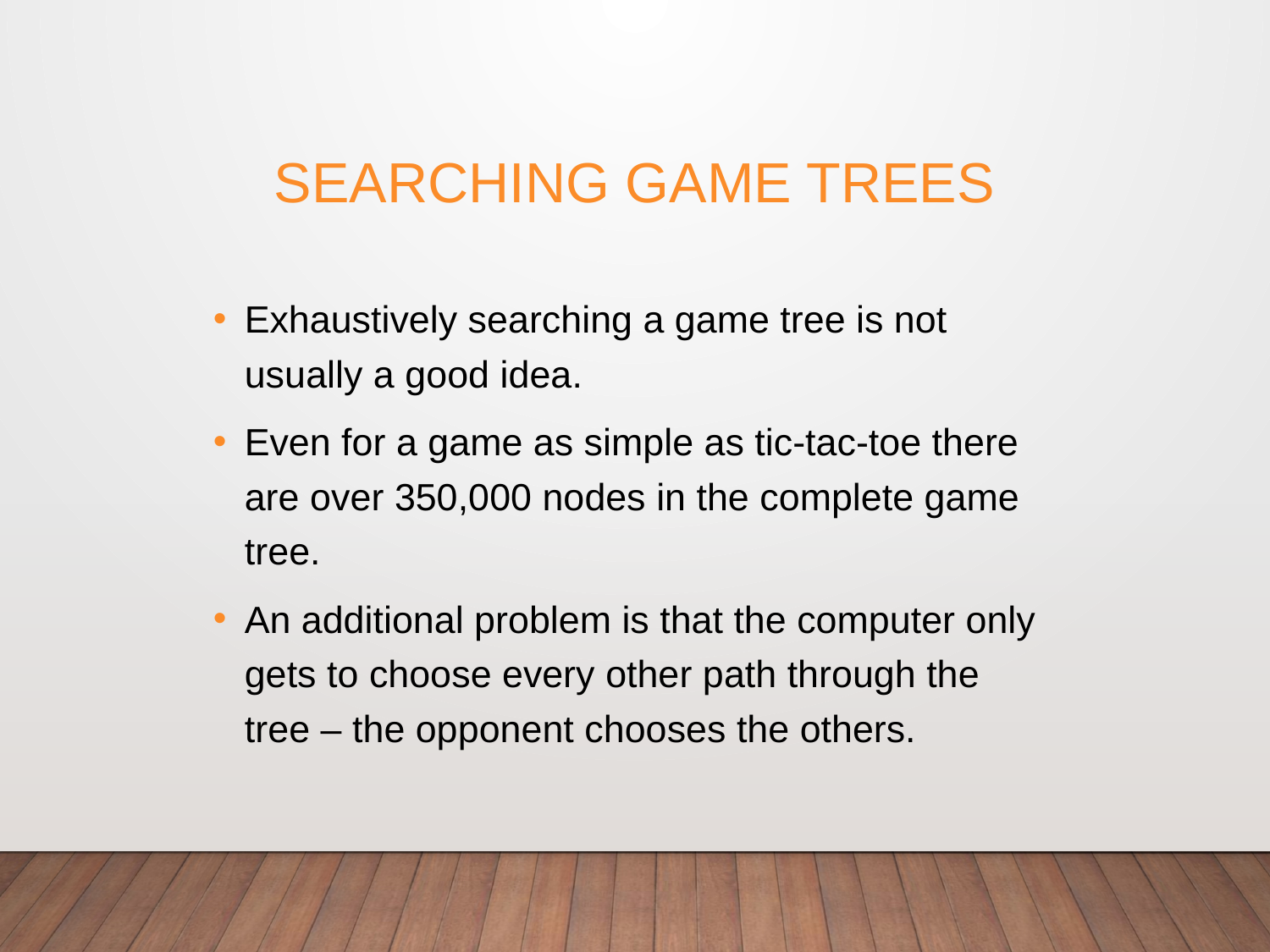

# Searching Game Trees
Exhaustively searching a game tree is not usually a good idea.
Even for a game as simple as tic-tac-toe there are over 350,000 nodes in the complete game tree.
An additional problem is that the computer only gets to choose every other path through the tree – the opponent chooses the others.